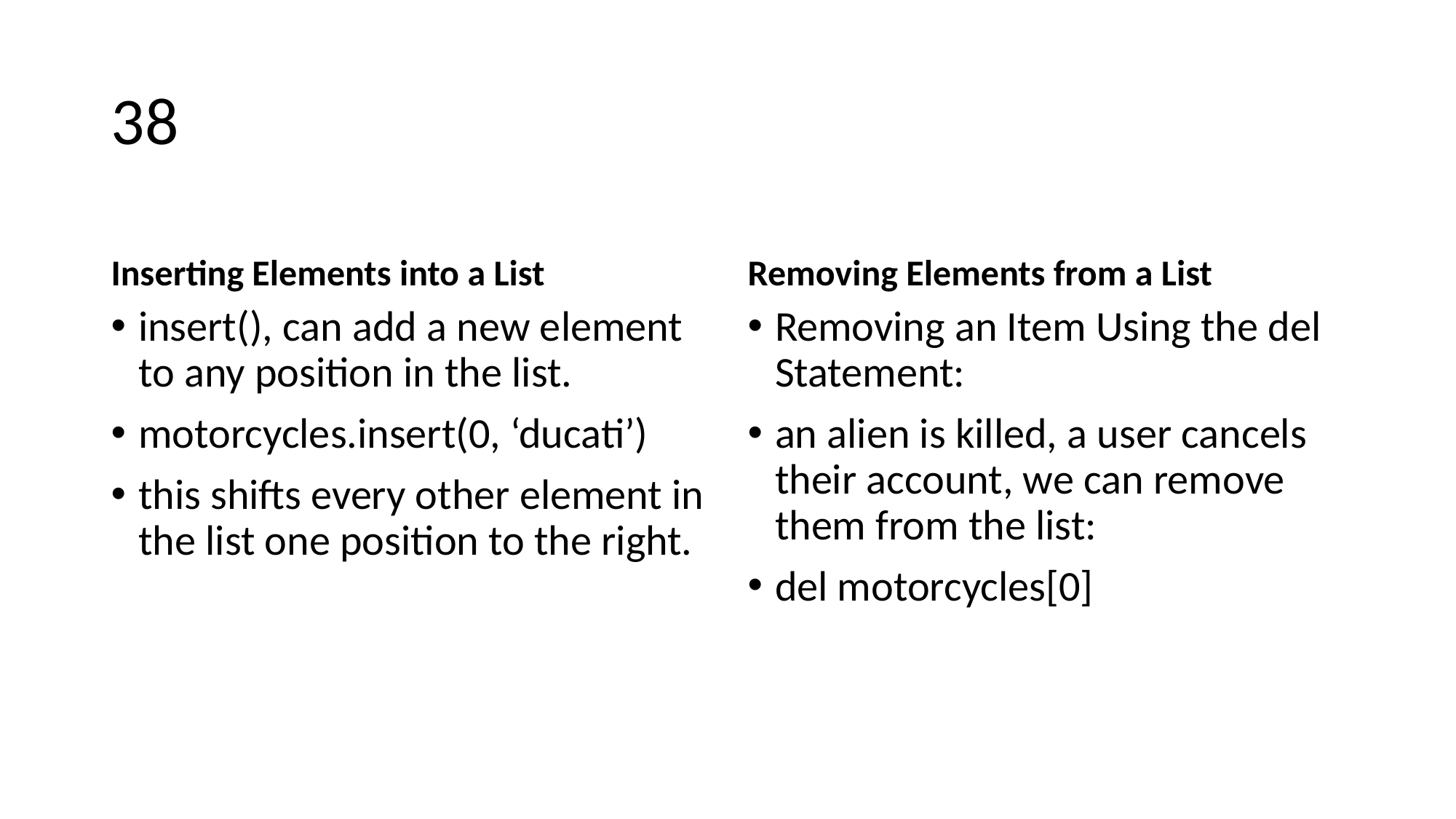

# 38
Inserting Elements into a List
Removing Elements from a List
insert(), can add a new element to any position in the list.
motorcycles.insert(0, ‘ducati’)
this shifts every other element in the list one position to the right.

Removing an Item Using the del Statement:
an alien is killed, a user cancels their account, we can remove them from the list:
del motorcycles[0]